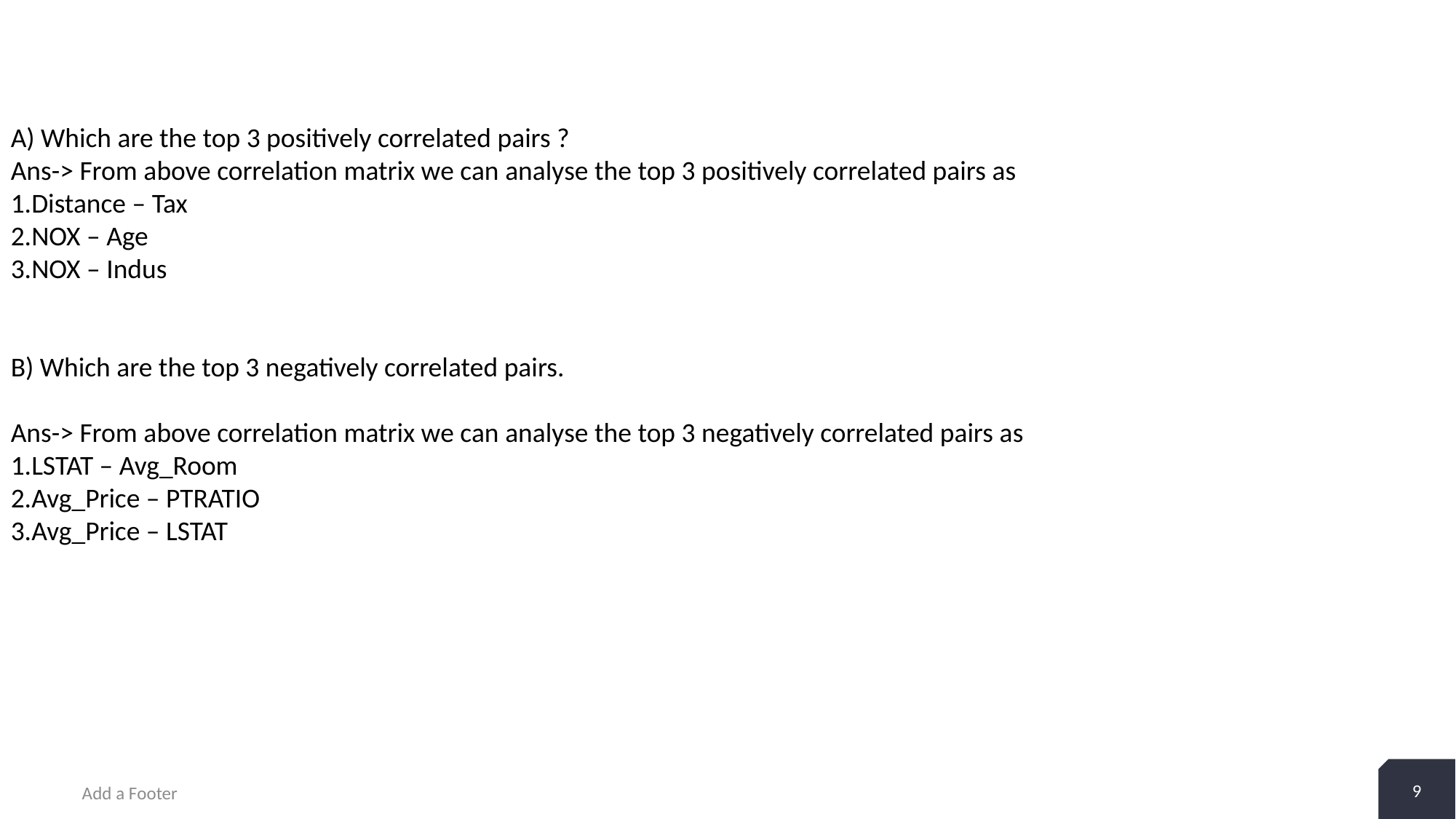

A) Which are the top 3 positively correlated pairs ?
Ans-> From above correlation matrix we can analyse the top 3 positively correlated pairs as
1.Distance – Tax
2.NOX – Age
3.NOX – Indus

B) Which are the top 3 negatively correlated pairs.

Ans-> From above correlation matrix we can analyse the top 3 negatively correlated pairs as
1.LSTAT – Avg_Room
2.Avg_Price – PTRATIO
3.Avg_Price – LSTAT
9
Add a Footer